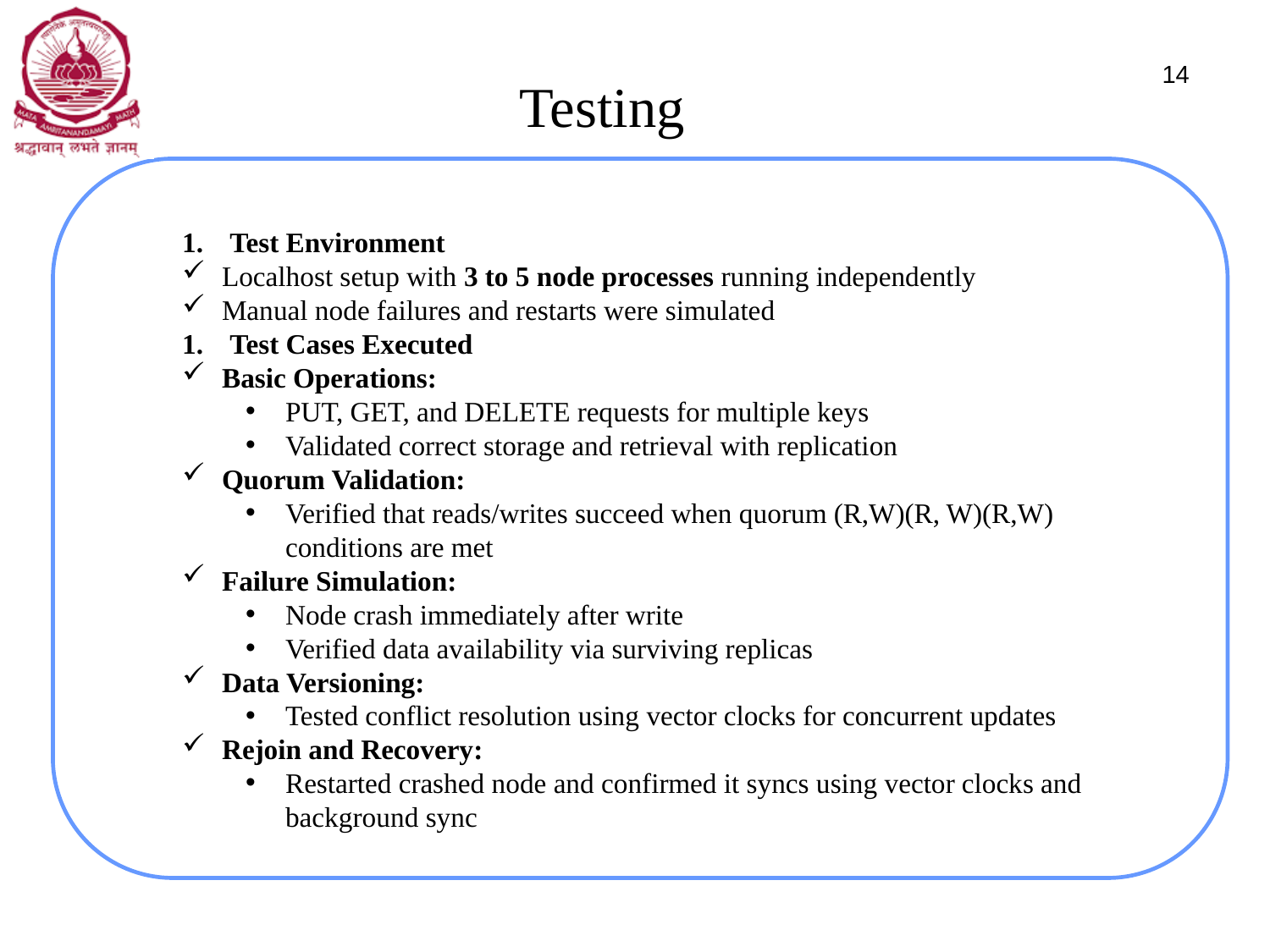

14
Testing
Test Environment
Localhost setup with 3 to 5 node processes running independently
Manual node failures and restarts were simulated
Test Cases Executed
Basic Operations:
PUT, GET, and DELETE requests for multiple keys
Validated correct storage and retrieval with replication
Quorum Validation:
Verified that reads/writes succeed when quorum (R,W)(R, W)(R,W) conditions are met
Failure Simulation:
Node crash immediately after write
Verified data availability via surviving replicas
Data Versioning:
Tested conflict resolution using vector clocks for concurrent updates
Rejoin and Recovery:
Restarted crashed node and confirmed it syncs using vector clocks and background sync